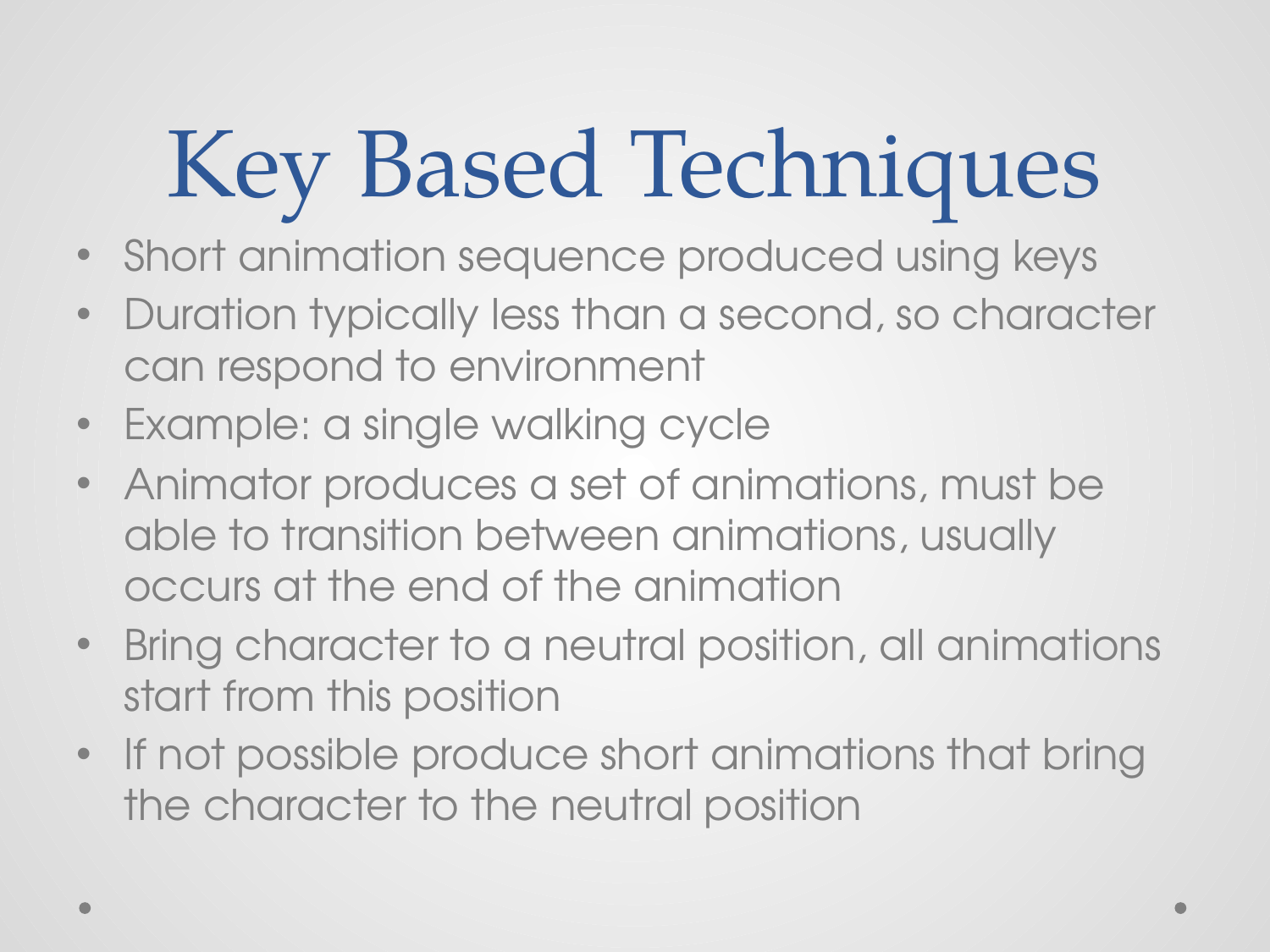

# Key Based Techniques
Short animation sequence produced using keys
Duration typically less than a second, so character can respond to environment
Example: a single walking cycle
Animator produces a set of animations, must be able to transition between animations, usually occurs at the end of the animation
Bring character to a neutral position, all animations start from this position
If not possible produce short animations that bring the character to the neutral position